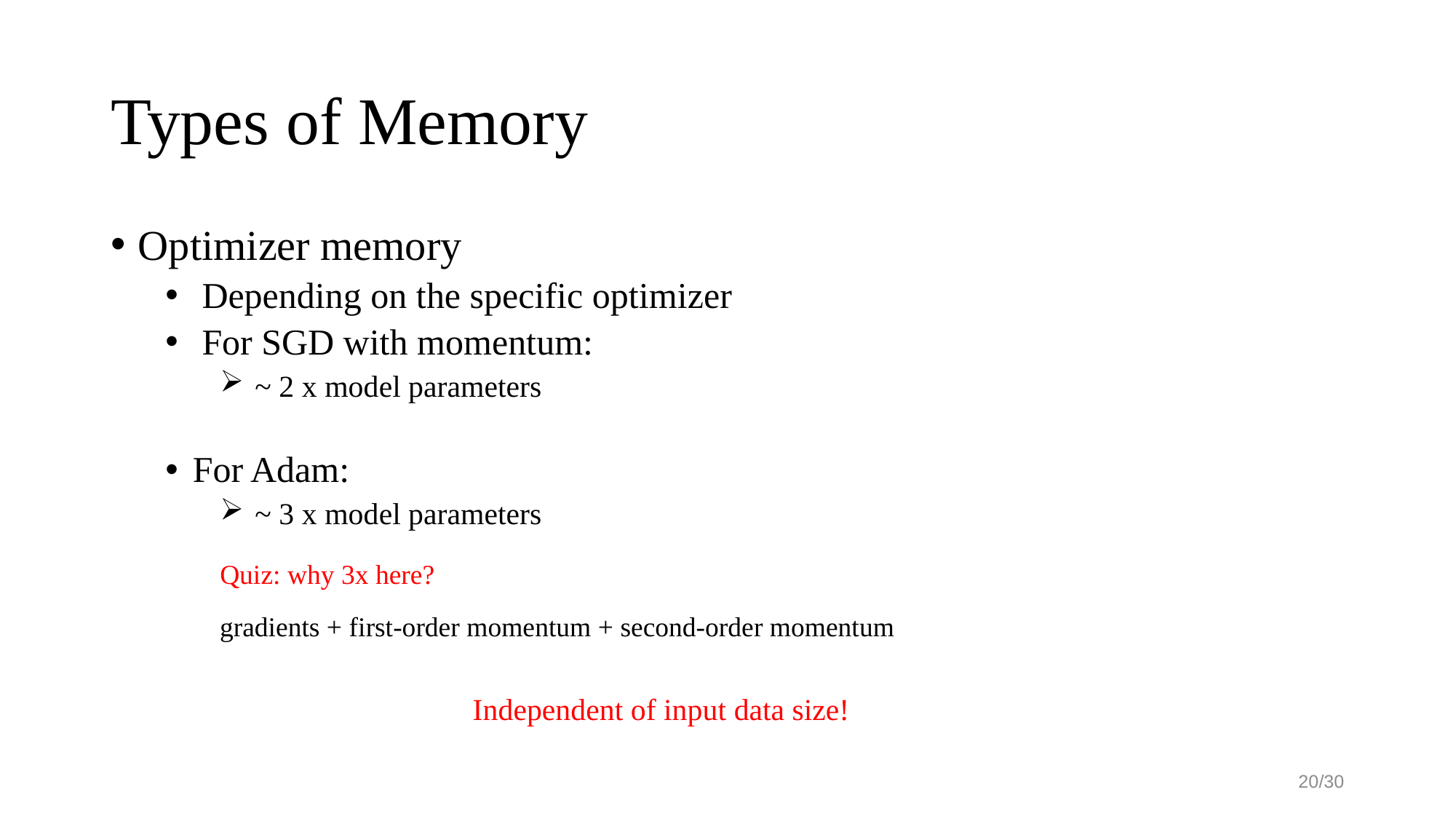

# Types of Memory
Optimizer memory
 Depending on the specific optimizer
 For SGD with momentum:
 ~ 2 x model parameters

For Adam:
 ~ 3 x model parameters

Quiz: why 3x here?
gradients + first-order momentum + second-order momentum
Independent of input data size!
20/30